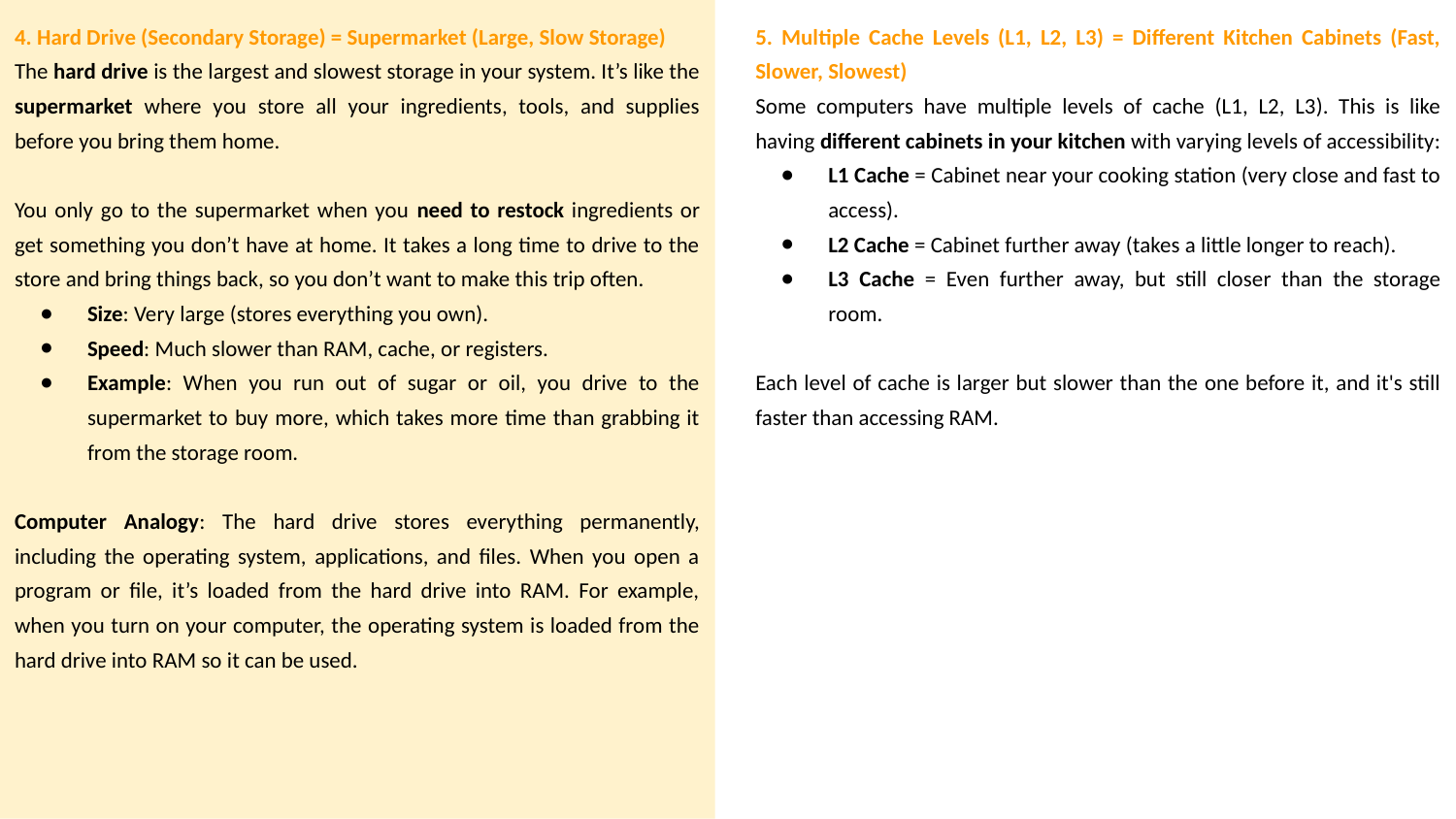

5. Multiple Cache Levels (L1, L2, L3) = Different Kitchen Cabinets (Fast, Slower, Slowest)
Some computers have multiple levels of cache (L1, L2, L3). This is like having different cabinets in your kitchen with varying levels of accessibility:
L1 Cache = Cabinet near your cooking station (very close and fast to access).
L2 Cache = Cabinet further away (takes a little longer to reach).
L3 Cache = Even further away, but still closer than the storage room.

Each level of cache is larger but slower than the one before it, and it's still faster than accessing RAM.
4. Hard Drive (Secondary Storage) = Supermarket (Large, Slow Storage)
The hard drive is the largest and slowest storage in your system. It’s like the supermarket where you store all your ingredients, tools, and supplies before you bring them home.

You only go to the supermarket when you need to restock ingredients or get something you don’t have at home. It takes a long time to drive to the store and bring things back, so you don’t want to make this trip often.
Size: Very large (stores everything you own).
Speed: Much slower than RAM, cache, or registers.
Example: When you run out of sugar or oil, you drive to the supermarket to buy more, which takes more time than grabbing it from the storage room.

Computer Analogy: The hard drive stores everything permanently, including the operating system, applications, and files. When you open a program or file, it’s loaded from the hard drive into RAM. For example, when you turn on your computer, the operating system is loaded from the hard drive into RAM so it can be used.